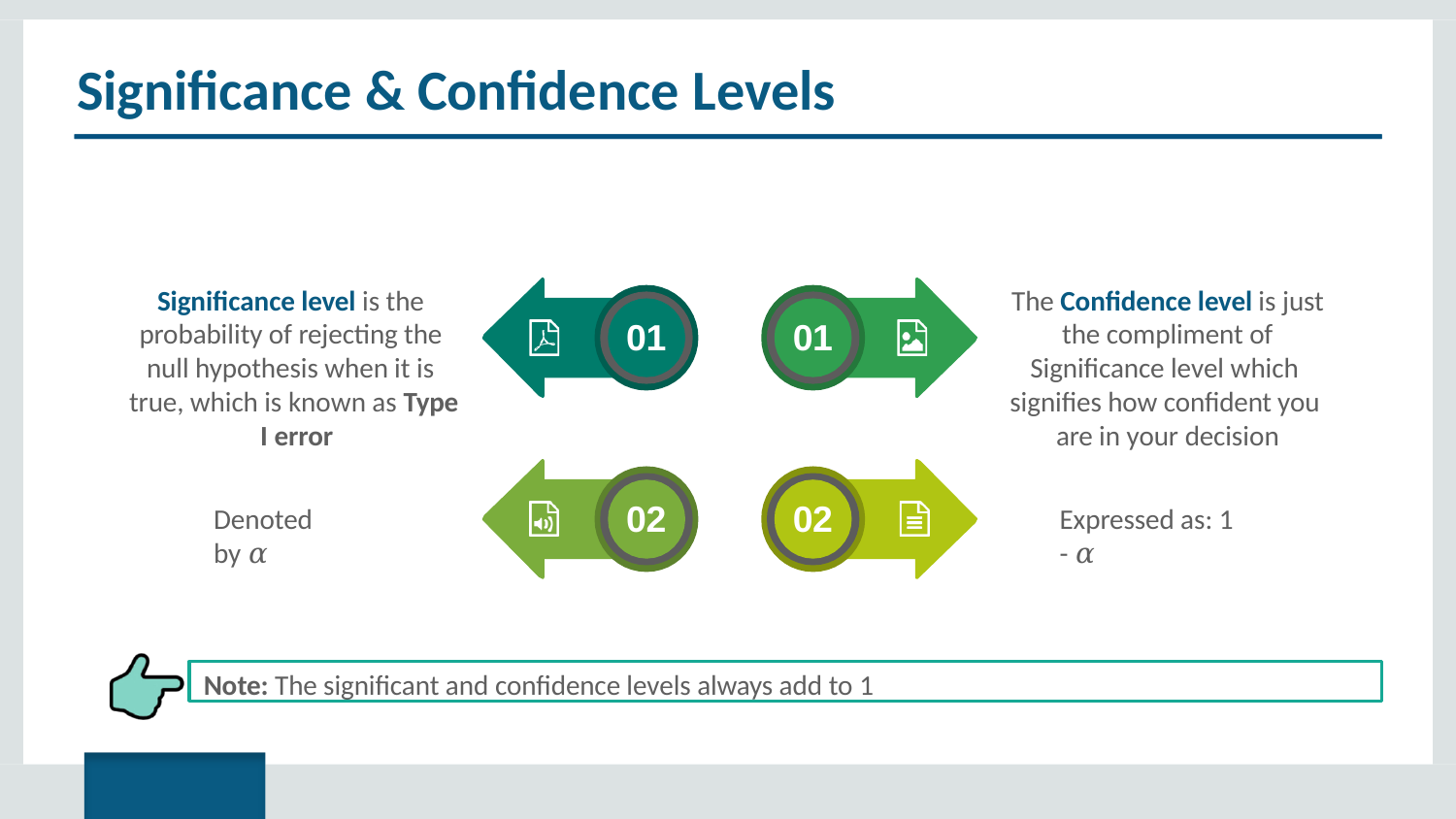

# Significance & Confidence Levels

Significance level is the  probability of rejecting the  null hypothesis when it is  true, which is known as Type  I error
The Confidence level is just  the compliment of  Significance level which  signifies how confident you  are in your decision

01
01

02
02
Denoted by 𝛼
Expressed as: 1 - 𝛼

Note: The significant and confidence levels always add to 1